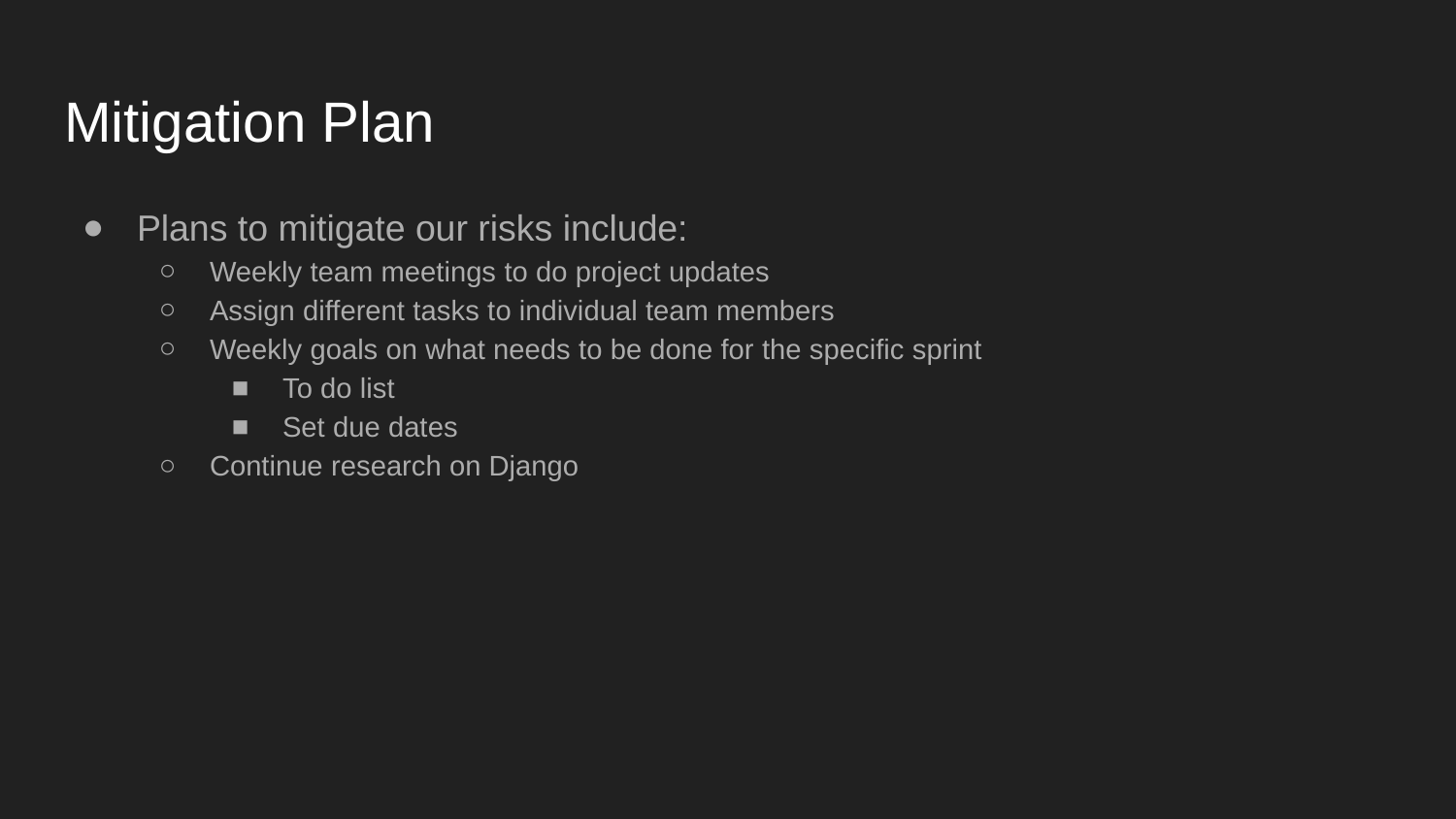

# Mitigation Plan
Plans to mitigate our risks include:
Weekly team meetings to do project updates
Assign different tasks to individual team members
Weekly goals on what needs to be done for the specific sprint
To do list
Set due dates
Continue research on Django